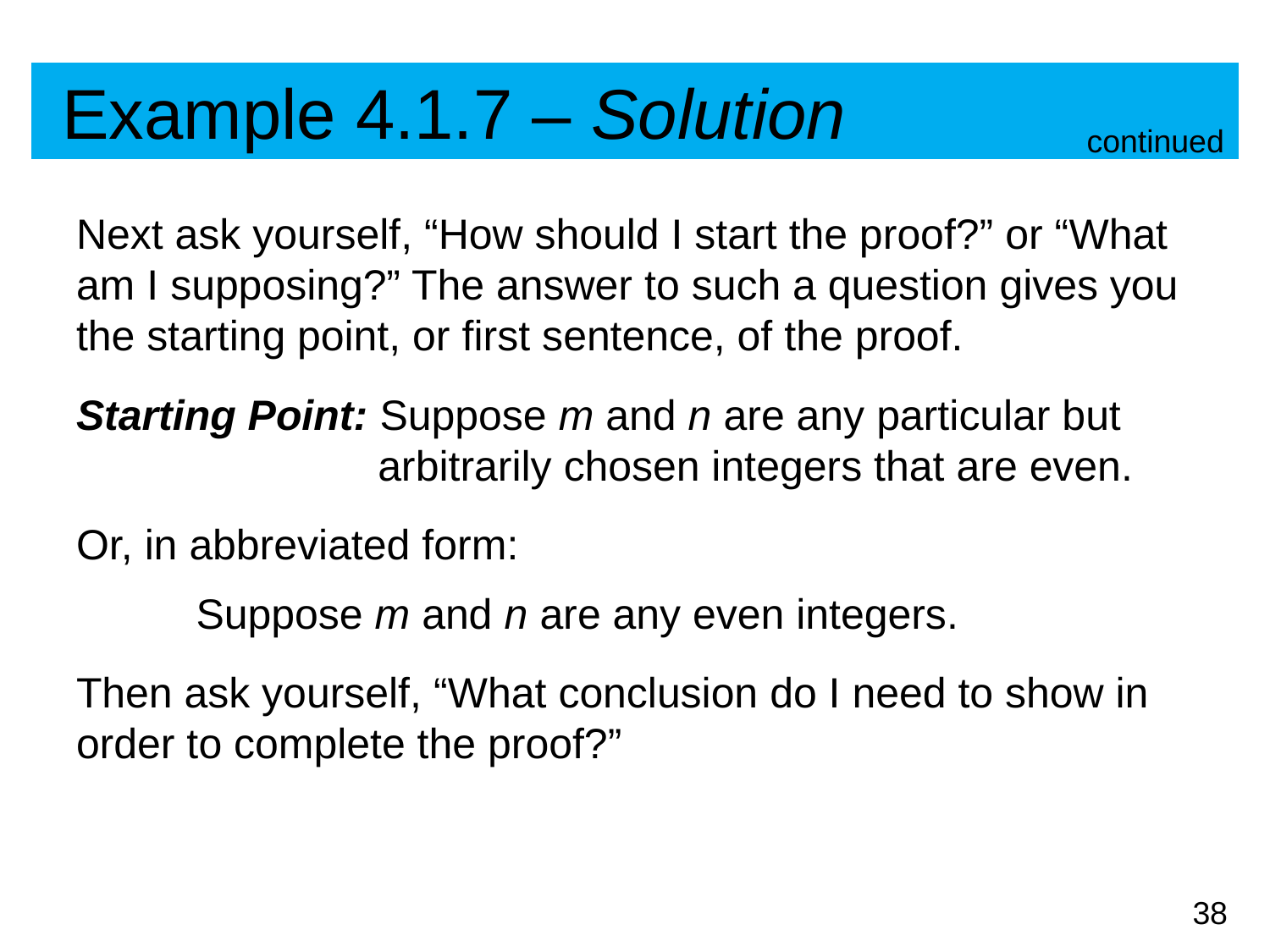

# Example 4.1.7 – Solution
continued
Next ask yourself, “How should I start the proof?” or “What am I supposing?” The answer to such a question gives you the starting point, or first sentence, of the proof.

Starting Point: Suppose m and n are any particular but arbitrarily chosen integers that are even.

Or, in abbreviated form:

Suppose m and n are any even integers.

Then ask yourself, “What conclusion do I need to show in order to complete the proof?”